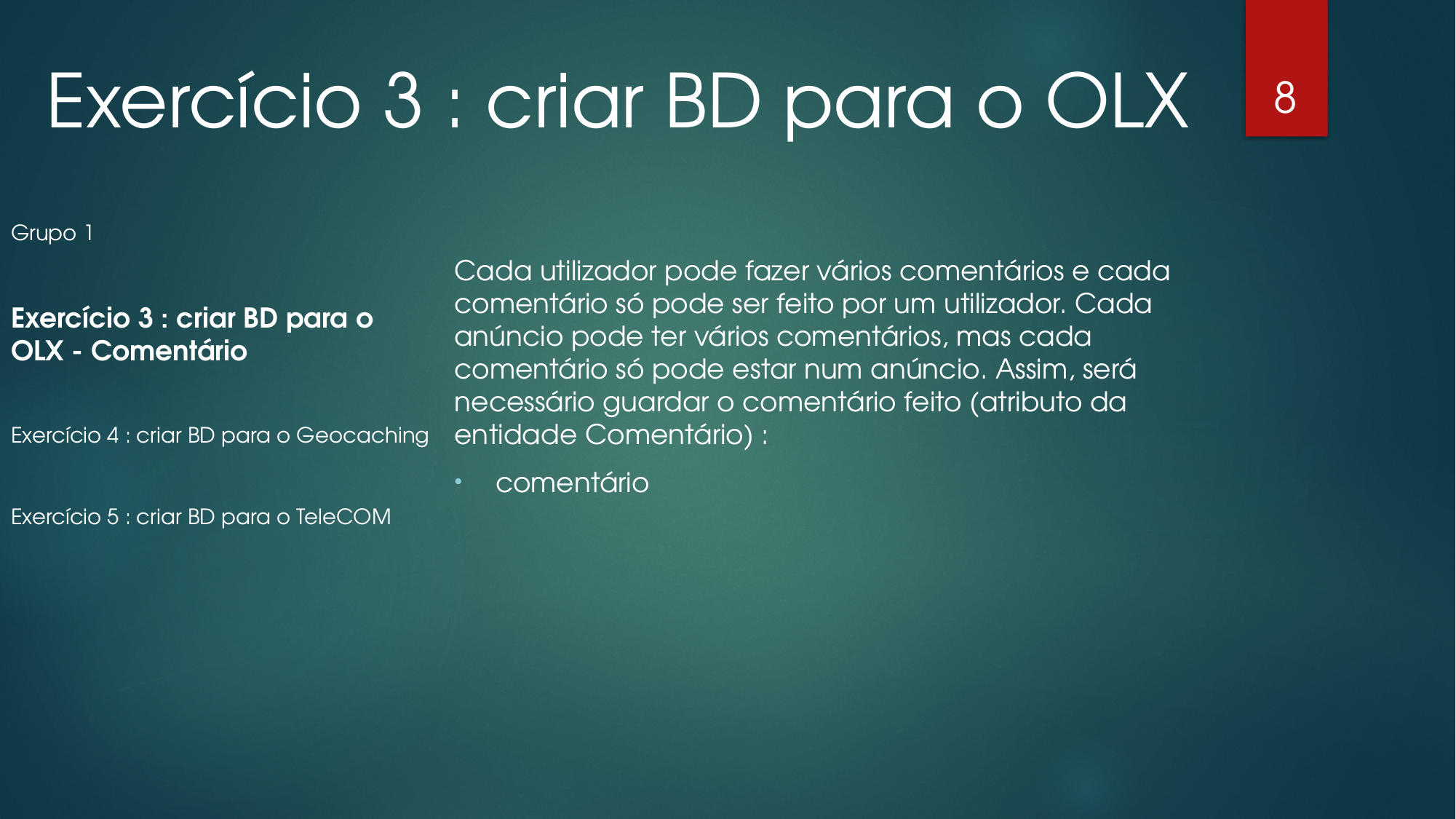

Exercício 3 : criar BD para o OLX
8
Cada utilizador pode fazer vários comentários e cada comentário só pode ser feito por um utilizador. Cada anúncio pode ter vários comentários, mas cada comentário só pode estar num anúncio. Assim, será necessário guardar o comentário feito (atributo da entidade Comentário) :
comentário
Grupo 1

Exercício 3 : criar BD para o OLX - Comentário

Exercício 4 : criar BD para o Geocaching

Exercício 5 : criar BD para o TeleCOM